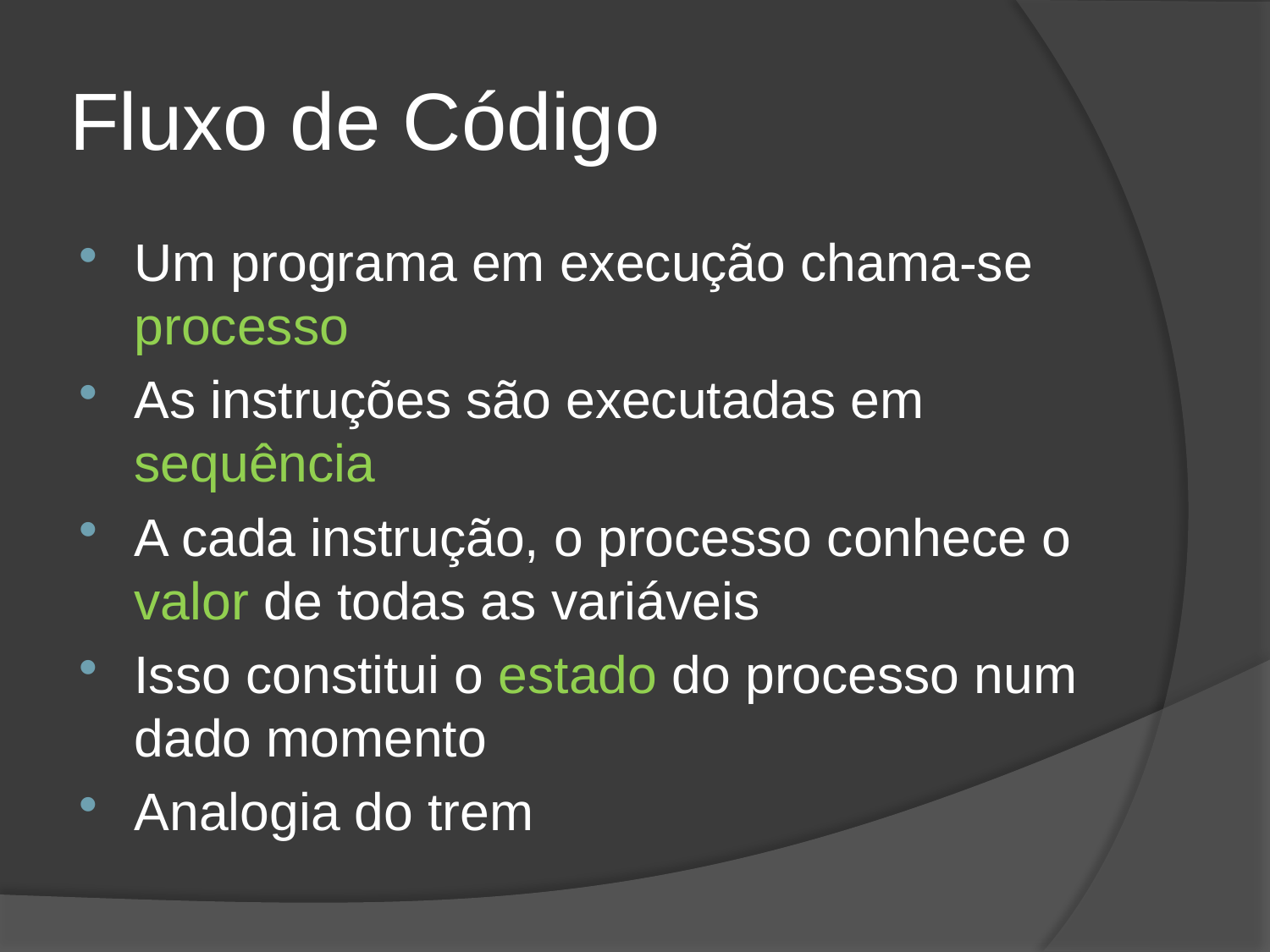

# Fluxo de Código
Um programa em execução chama-se processo
As instruções são executadas em sequência
A cada instrução, o processo conhece o valor de todas as variáveis
Isso constitui o estado do processo num dado momento
Analogia do trem